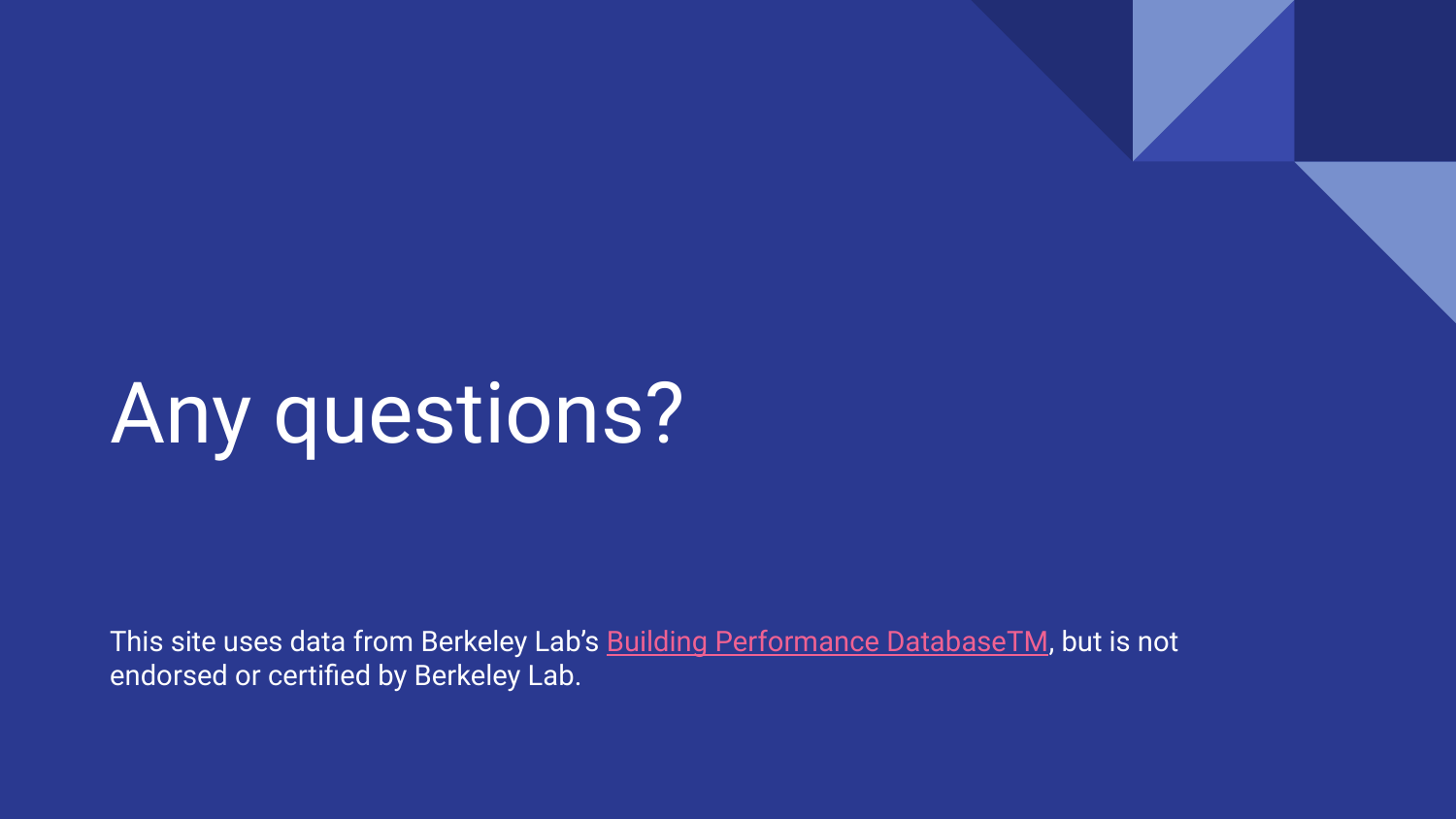

# Any questions?
This site uses data from Berkeley Lab’s Building Performance DatabaseTM, but is not endorsed or certified by Berkeley Lab.